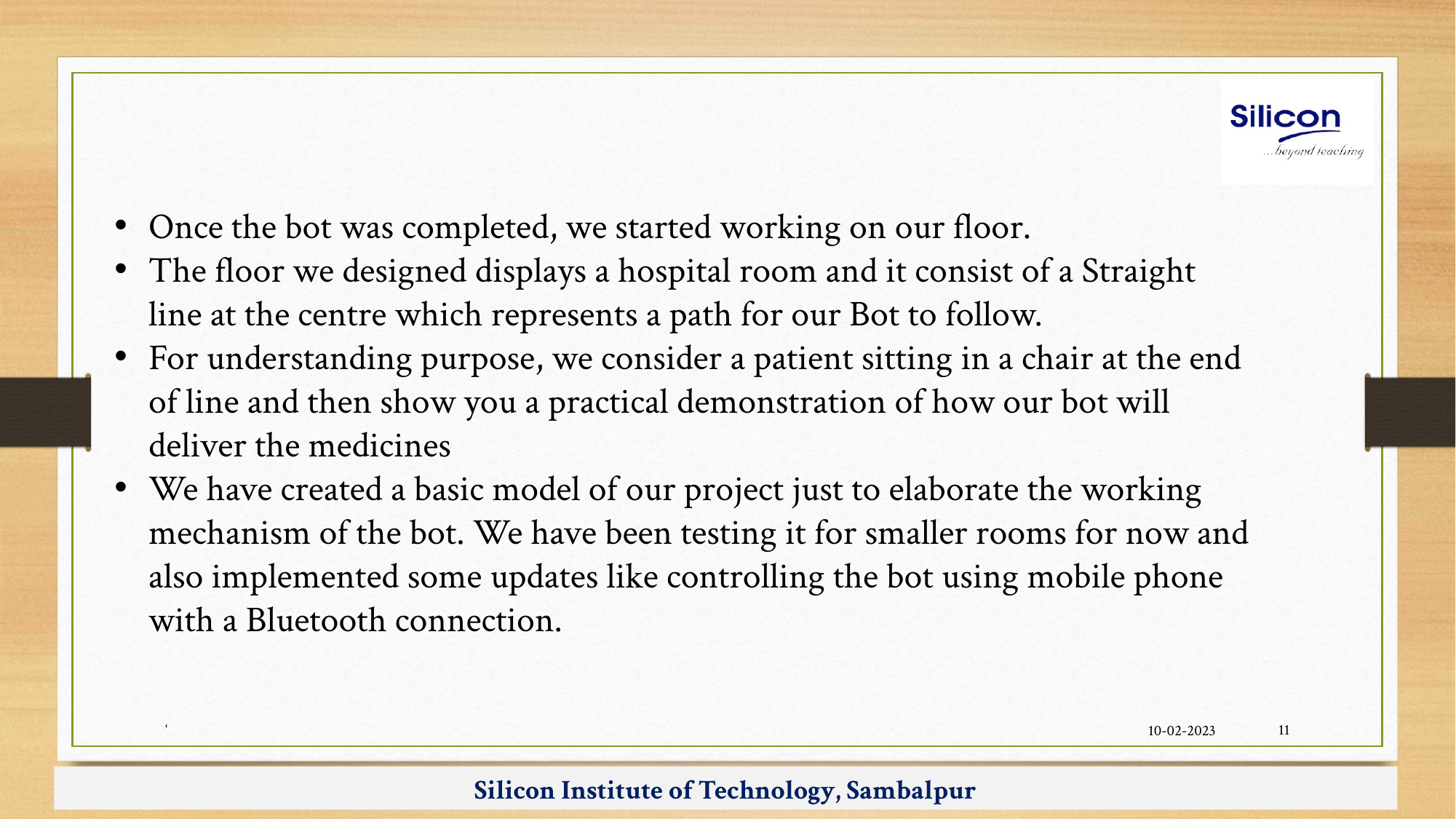

Once the bot was completed, we started working on our floor.
The floor we designed displays a hospital room and it consist of a Straight line at the centre which represents a path for our Bot to follow.
For understanding purpose, we consider a patient sitting in a chair at the end of line and then show you a practical demonstration of how our bot will deliver the medicines
We have created a basic model of our project just to elaborate the working mechanism of the bot. We have been testing it for smaller rooms for now and also implemented some updates like controlling the bot using mobile phone with a Bluetooth connection.
‘
10-02-2023
11